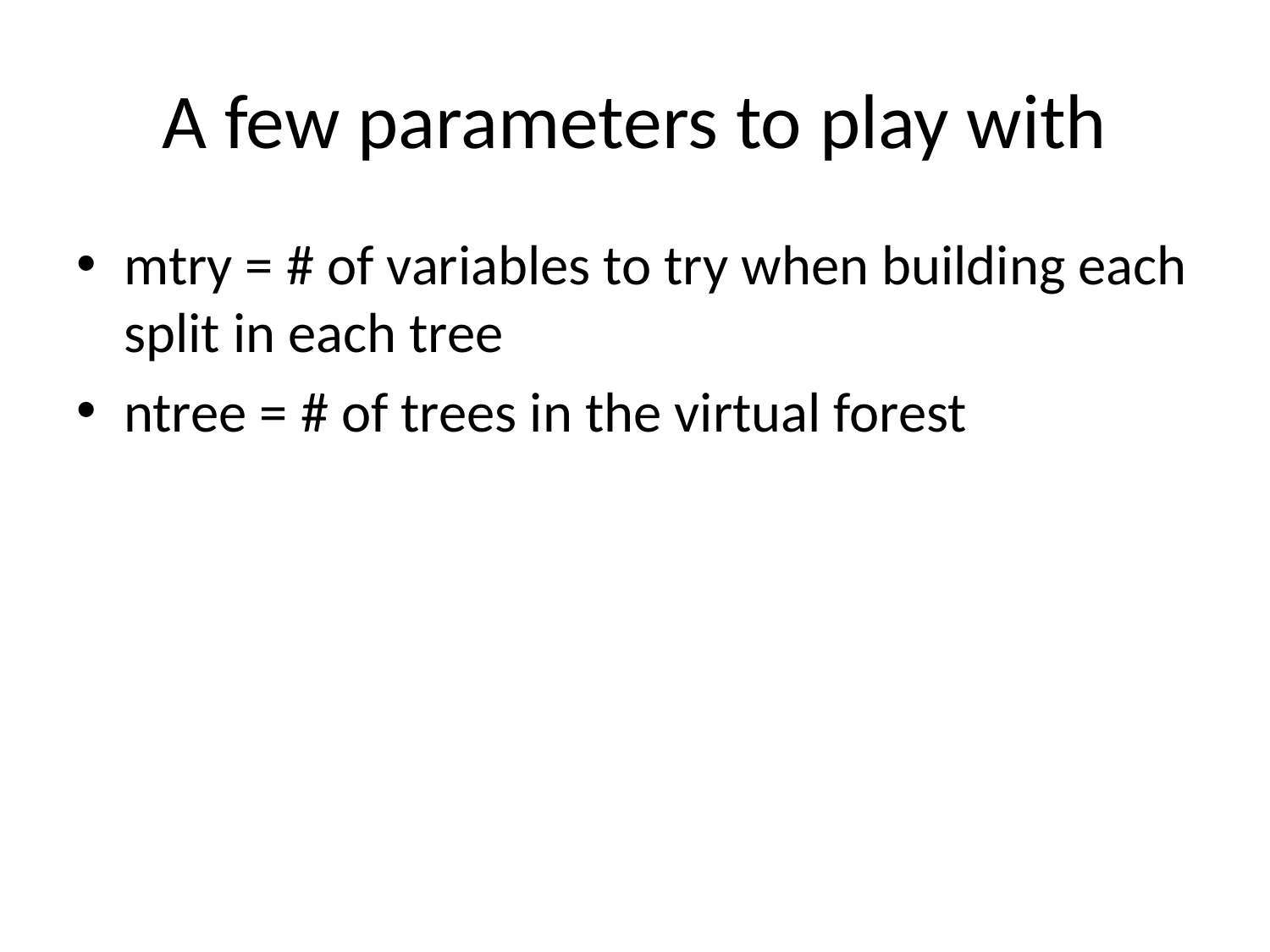

# A few parameters to play with
mtry = # of variables to try when building each split in each tree
ntree = # of trees in the virtual forest